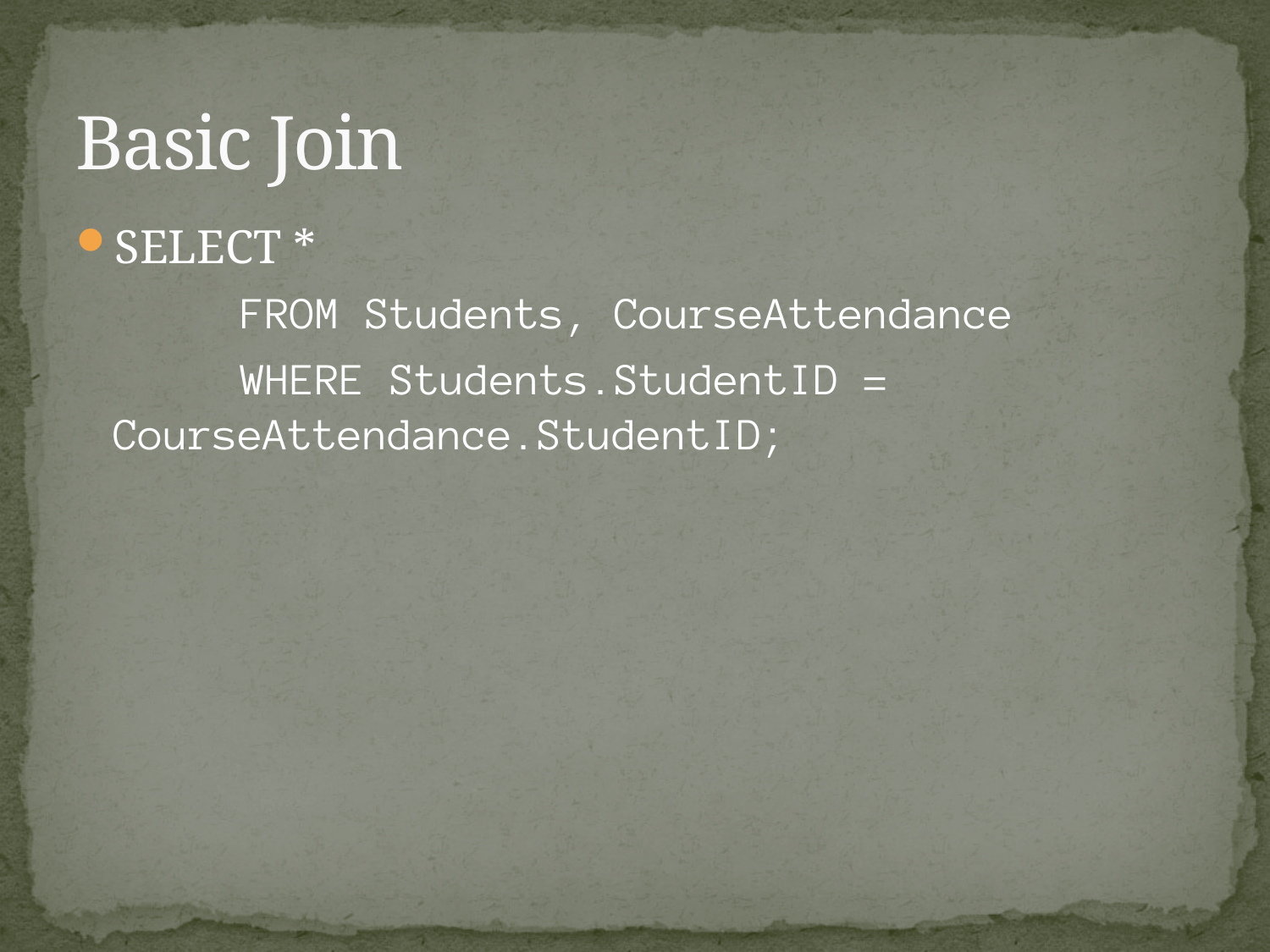

# Basic Join
SELECT *
		FROM Students, CourseAttendance
		WHERE Students.StudentID = CourseAttendance.StudentID;